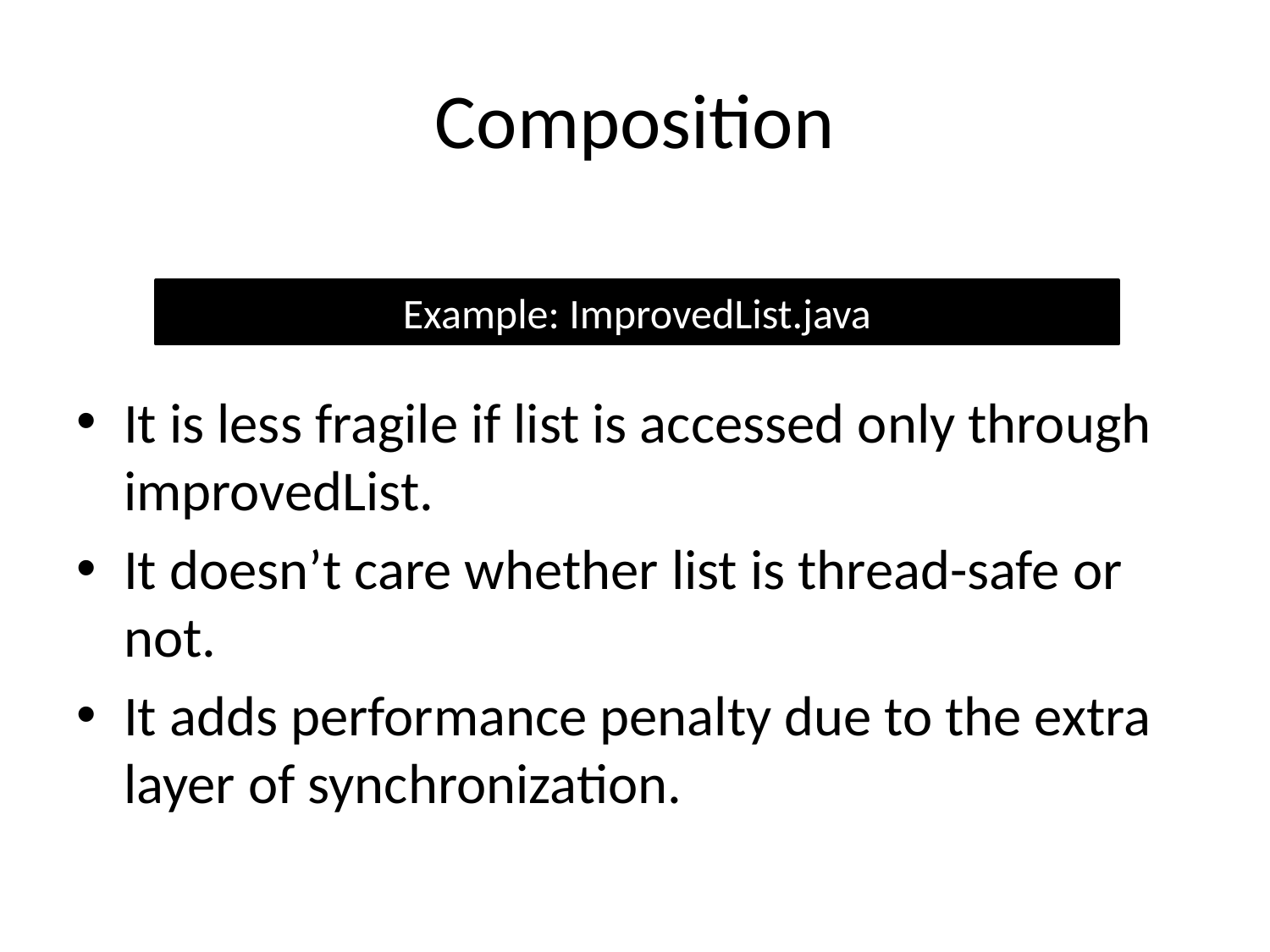

# Composition

It is less fragile if list is accessed only through improvedList.
It doesn’t care whether list is thread-safe or not.
It adds performance penalty due to the extra layer of synchronization.
Example: ImprovedList.java